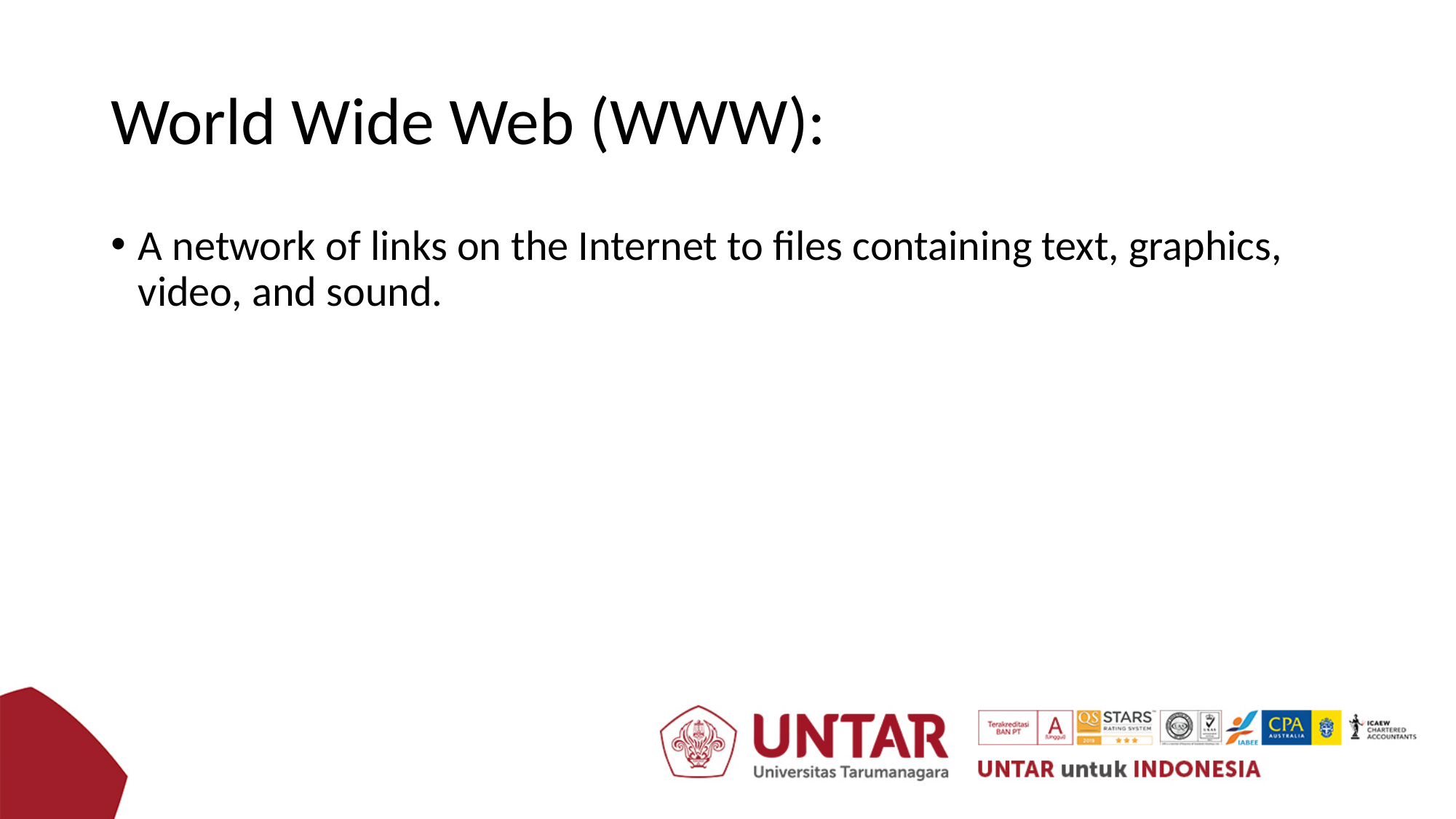

# World Wide Web (WWW):
A network of links on the Internet to files containing text, graphics, video, and sound.